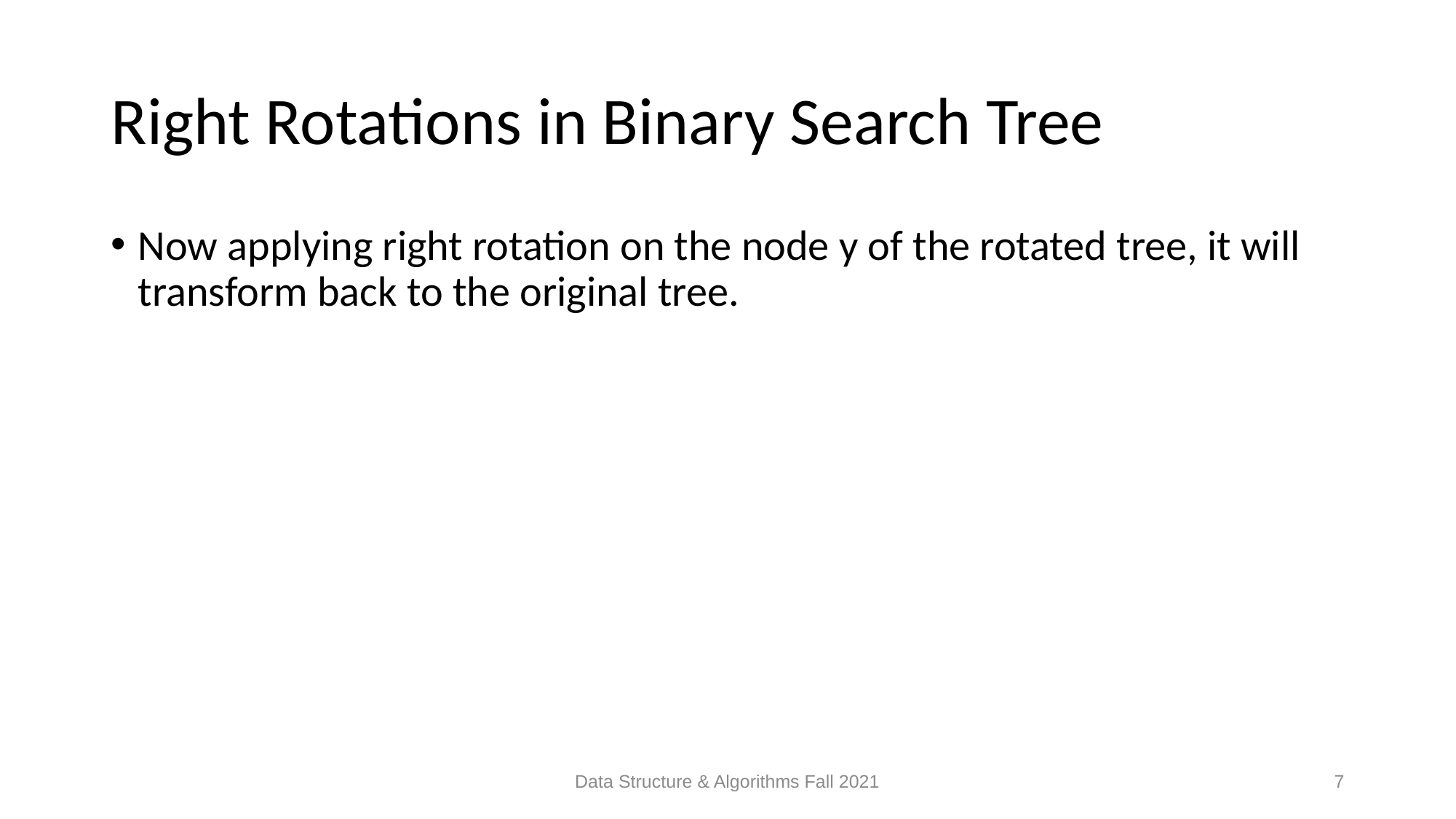

# Right Rotations in Binary Search Tree
Now applying right rotation on the node y of the rotated tree, it will transform back to the original tree.
Data Structure & Algorithms Fall 2021
7